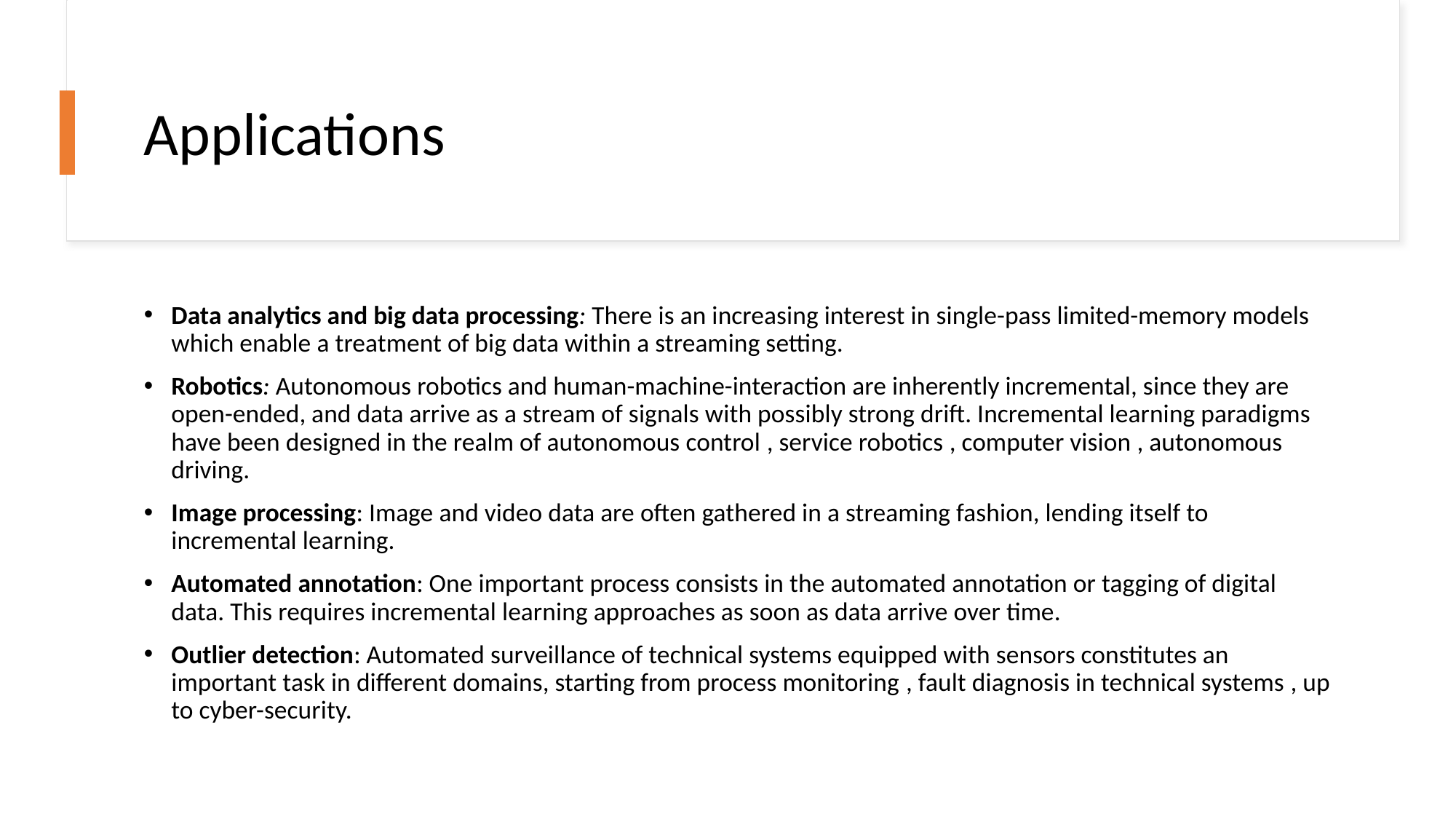

# Applications

Data analytics and big data processing: There is an increasing interest in single-pass limited-memory models which enable a treatment of big data within a streaming setting.
Robotics: Autonomous robotics and human-machine-interaction are inherently incremental, since they are open-ended, and data arrive as a stream of signals with possibly strong drift. Incremental learning paradigms have been designed in the realm of autonomous control , service robotics , computer vision , autonomous driving.
Image processing: Image and video data are often gathered in a streaming fashion, lending itself to incremental learning.
Automated annotation: One important process consists in the automated annotation or tagging of digital data. This requires incremental learning approaches as soon as data arrive over time.
Outlier detection: Automated surveillance of technical systems equipped with sensors constitutes an important task in different domains, starting from process monitoring , fault diagnosis in technical systems , up to cyber-security.